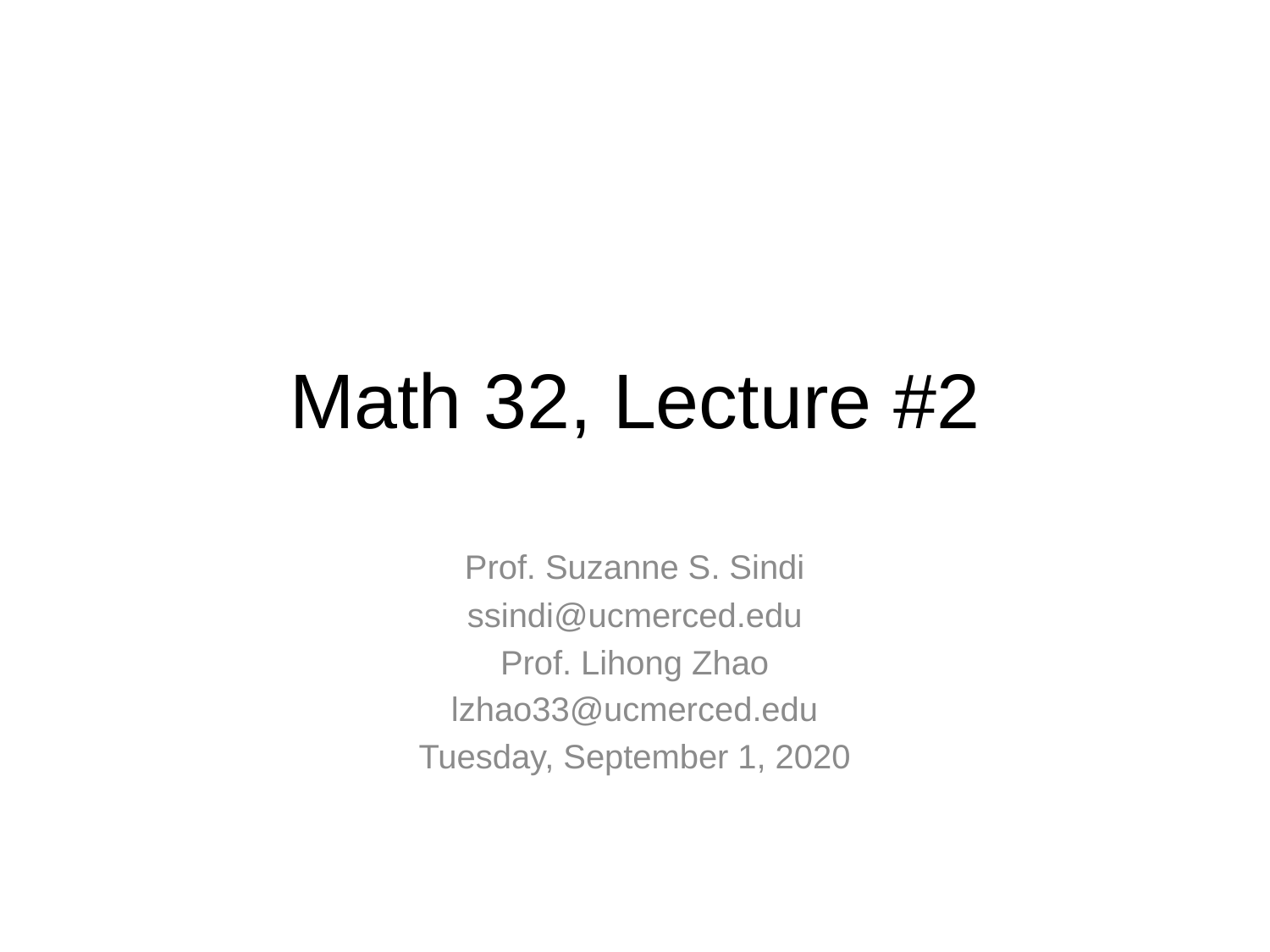

# Math 32, Lecture #2
Prof. Suzanne S. Sindi
ssindi@ucmerced.edu
Prof. Lihong Zhao
lzhao33@ucmerced.edu
Tuesday, September 1, 2020